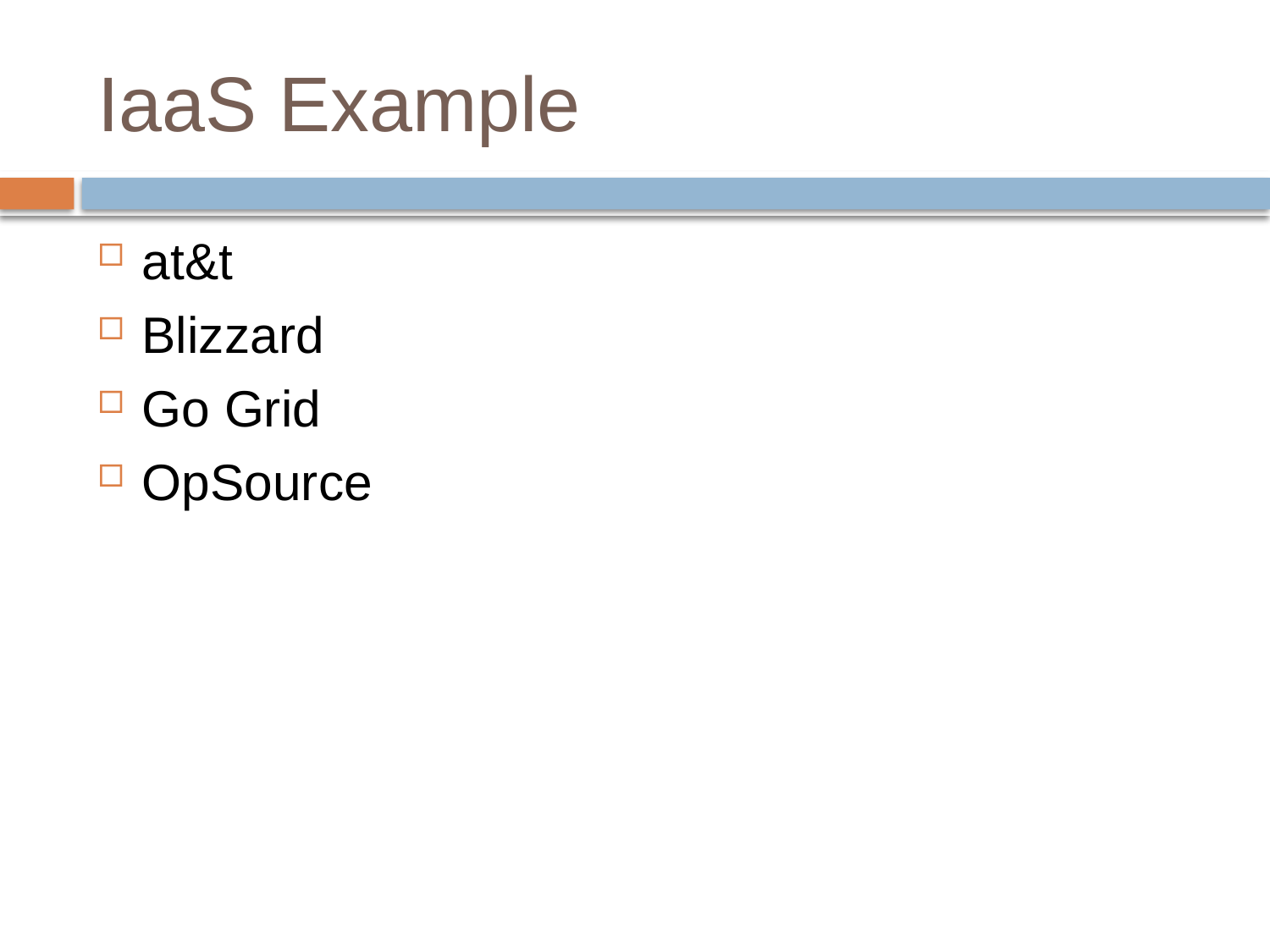

# IaaS Example
at&t
Blizzard
Go Grid
OpSource